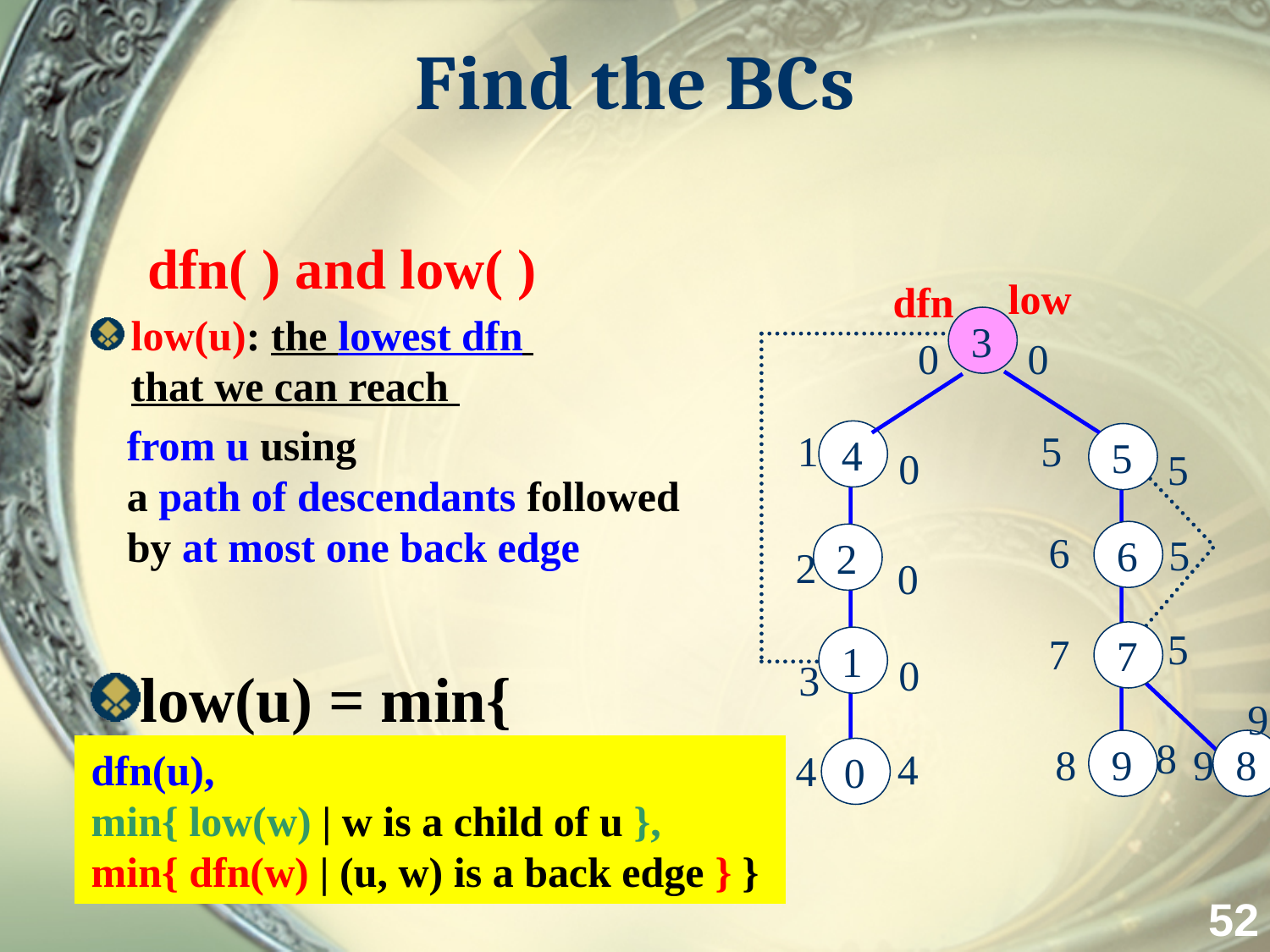

# Find the BCs
    dfn( ) and low( )
low(u): the lowest dfn
that we can reach
from u using
a path of descendants followed
by at most one back edge

low(u) = min{
dfn(u),
min{ low(w) | w is a child of u },
min{ dfn(w) | (u, w) is a back edge } }
low
dfn
3
0
0

1                     5
4
5
0
5

6

7
6
5
2
2

4
0

5
7
1
0
3

9
8
9
8
  8           9

4
0
52